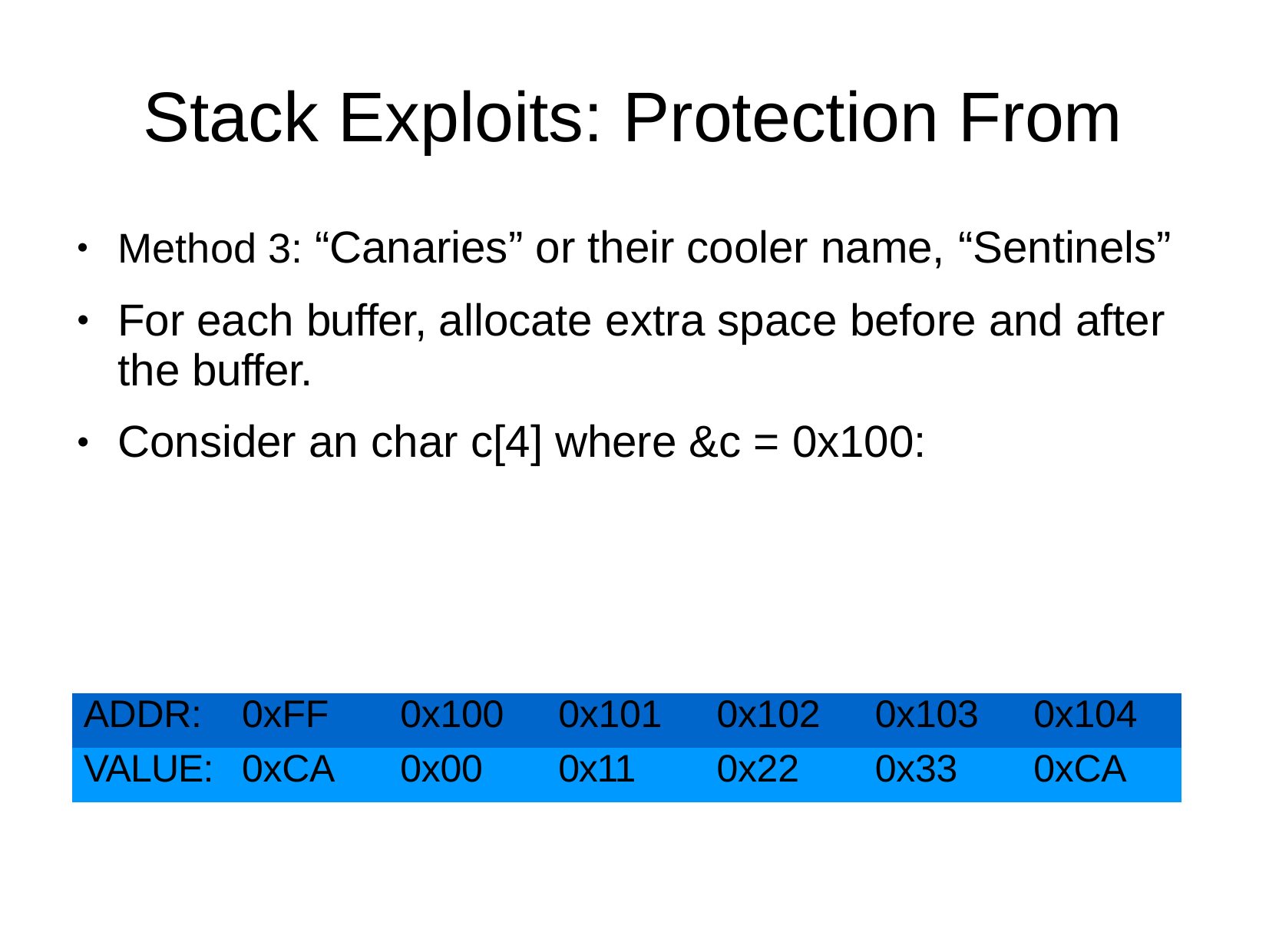

# Stack Exploits: Protection From
Method 3: “Canaries” or their cooler name, “Sentinels”
For each buffer, allocate extra space before and after  the buffer.
Consider an char c[4] where &c = 0x100:
●
●
●
| ADDR: | 0xFF | 0x100 | 0x101 | 0x102 | 0x103 | 0x104 |
| --- | --- | --- | --- | --- | --- | --- |
| VALUE: | 0xCA | 0x00 | 0x11 | 0x22 | 0x33 | 0xCA |